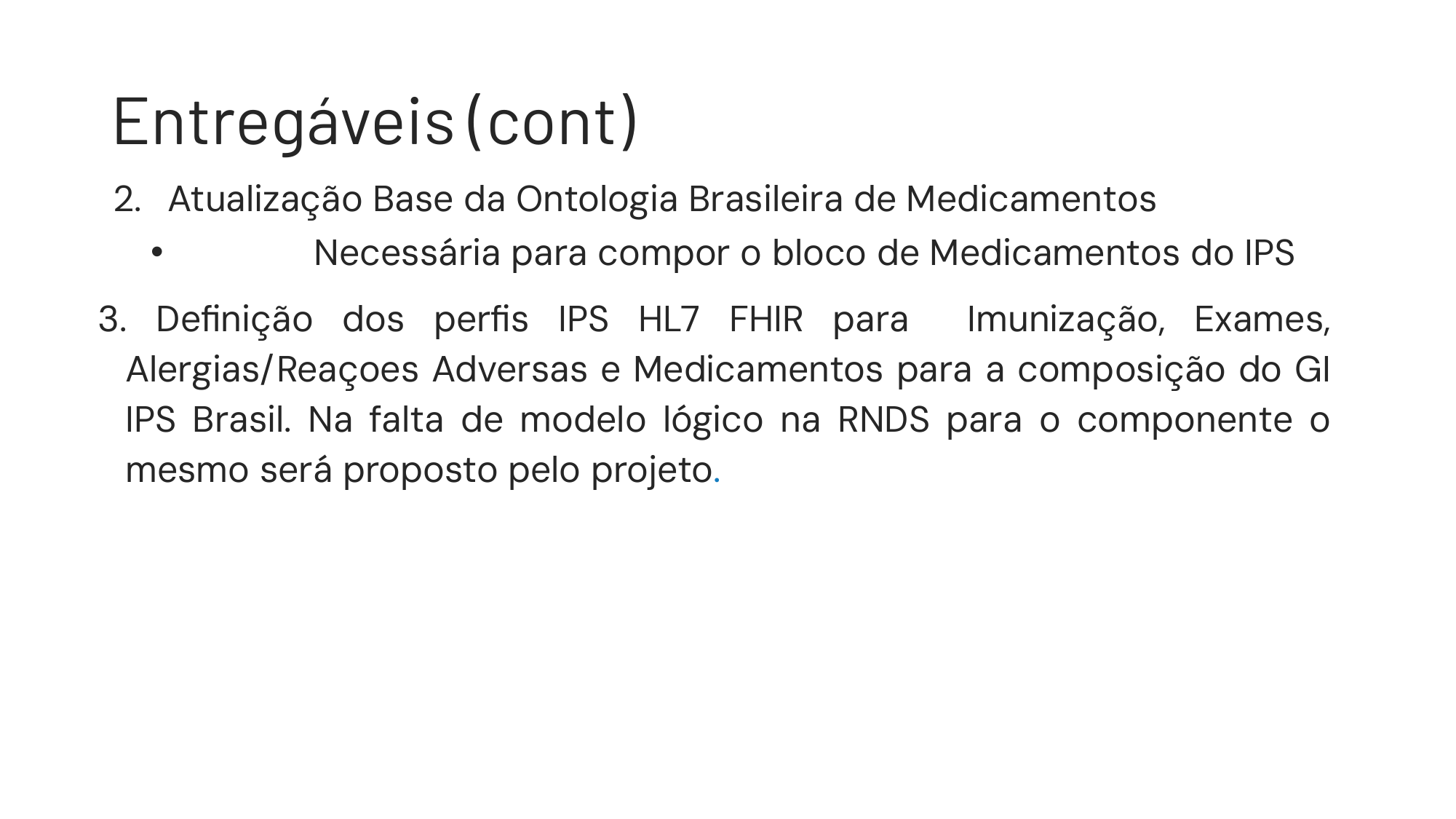

# Entregáveis (cont)
Atualização Base da Ontologia Brasileira de Medicamentos
	Necessária para compor o bloco de Medicamentos do IPS
 Definição dos perfis IPS HL7 FHIR para  Imunização, Exames, Alergias/Reaçoes Adversas e Medicamentos para a composição do GI IPS Brasil. Na falta de modelo lógico na RNDS para o componente o mesmo será proposto pelo projeto.